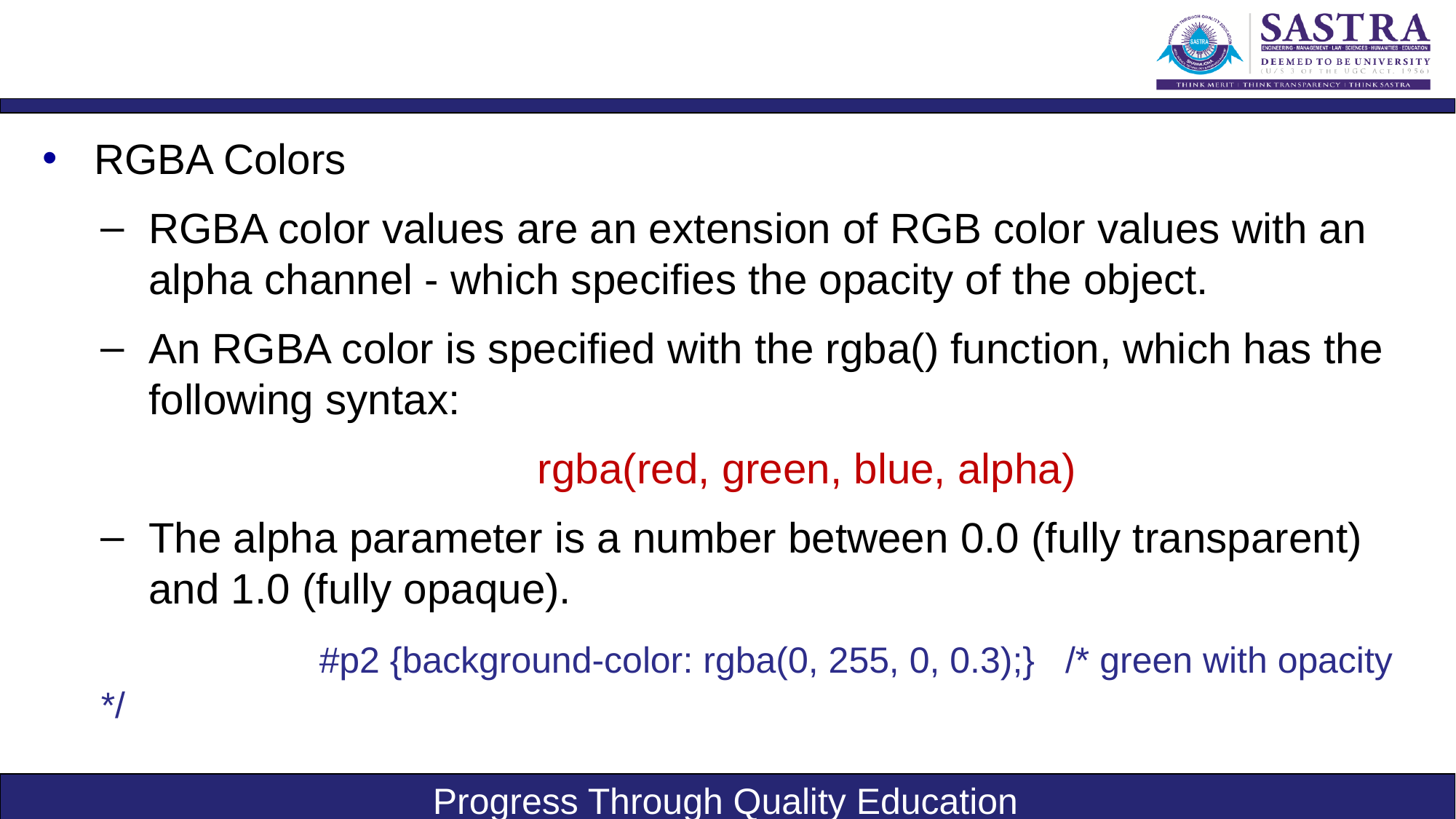

#
RGBA Colors
RGBA color values are an extension of RGB color values with an alpha channel - which specifies the opacity of the object.
An RGBA color is specified with the rgba() function, which has the following syntax:
				rgba(red, green, blue, alpha)
The alpha parameter is a number between 0.0 (fully transparent) and 1.0 (fully opaque).
		#p2 {background-color: rgba(0, 255, 0, 0.3);}   /* green with opacity */